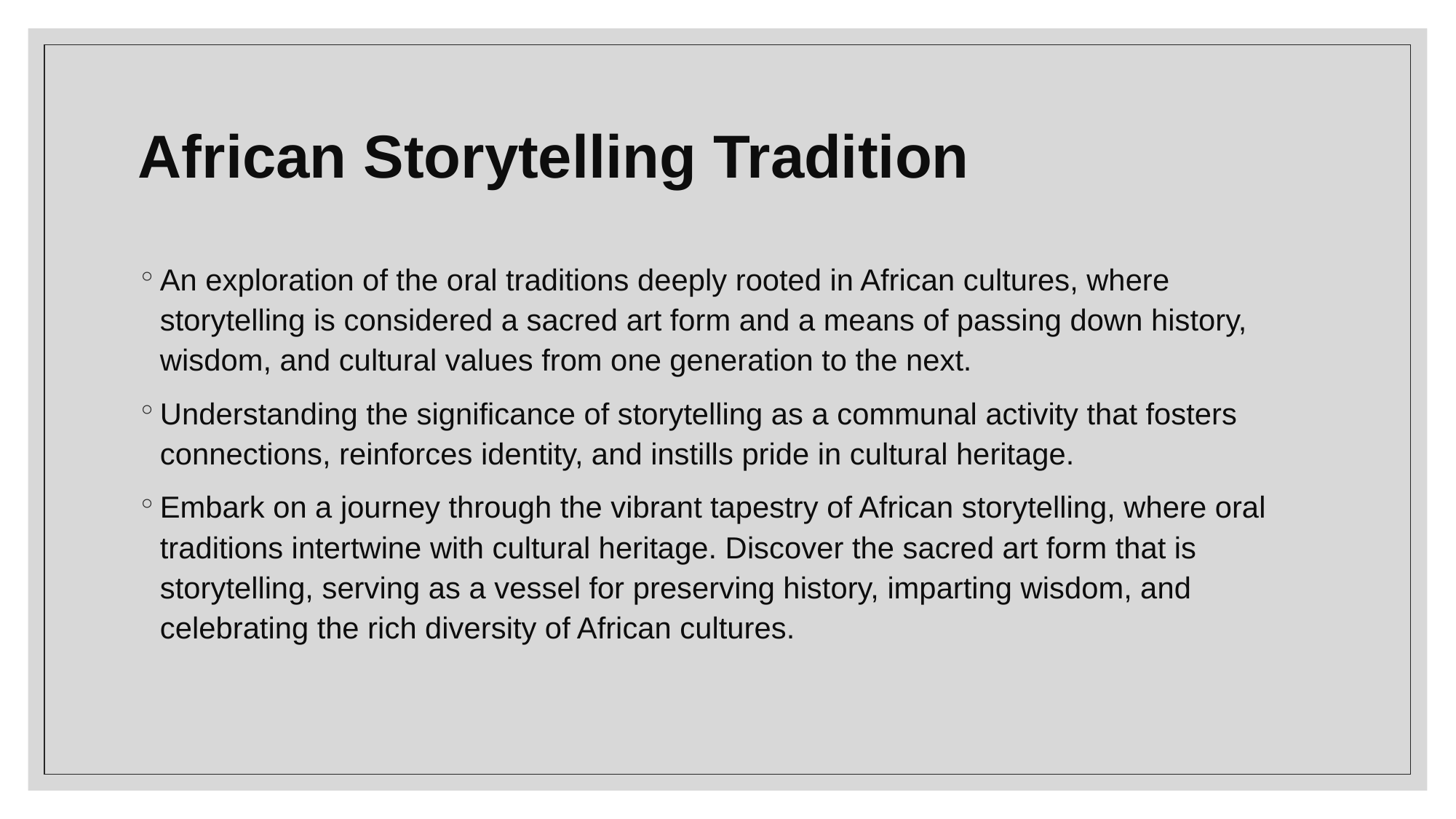

# African Storytelling Tradition
An exploration of the oral traditions deeply rooted in African cultures, where storytelling is considered a sacred art form and a means of passing down history, wisdom, and cultural values from one generation to the next.
Understanding the significance of storytelling as a communal activity that fosters connections, reinforces identity, and instills pride in cultural heritage.
Embark on a journey through the vibrant tapestry of African storytelling, where oral traditions intertwine with cultural heritage. Discover the sacred art form that is storytelling, serving as a vessel for preserving history, imparting wisdom, and celebrating the rich diversity of African cultures.